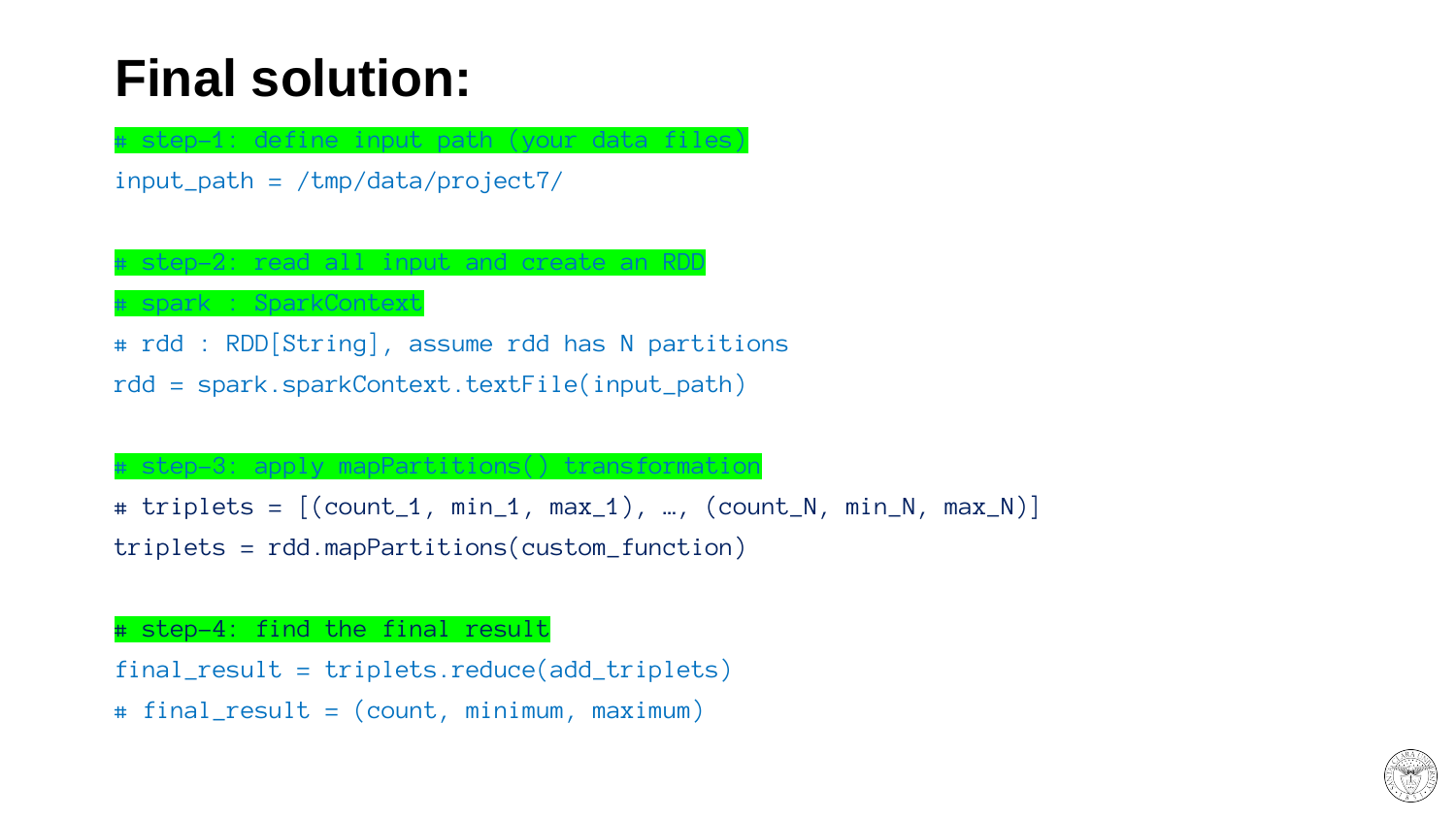

# Final solution:
# step-1: define input path (your data files)
input_path = /tmp/data/project7/

# step-2: read all input and create an RDD
# spark : SparkContext
# rdd : RDD[String], assume rdd has N partitions
rdd = spark.sparkContext.textFile(input_path)

# step-3: apply mapPartitions() transformation
# triplets = [(count_1, min_1, max_1), …, (count_N, min_N, max_N)]
triplets = rdd.mapPartitions(custom_function)

# step-4: find the final result
final_result = triplets.reduce(add_triplets)
# final_result = (count, minimum, maximum)